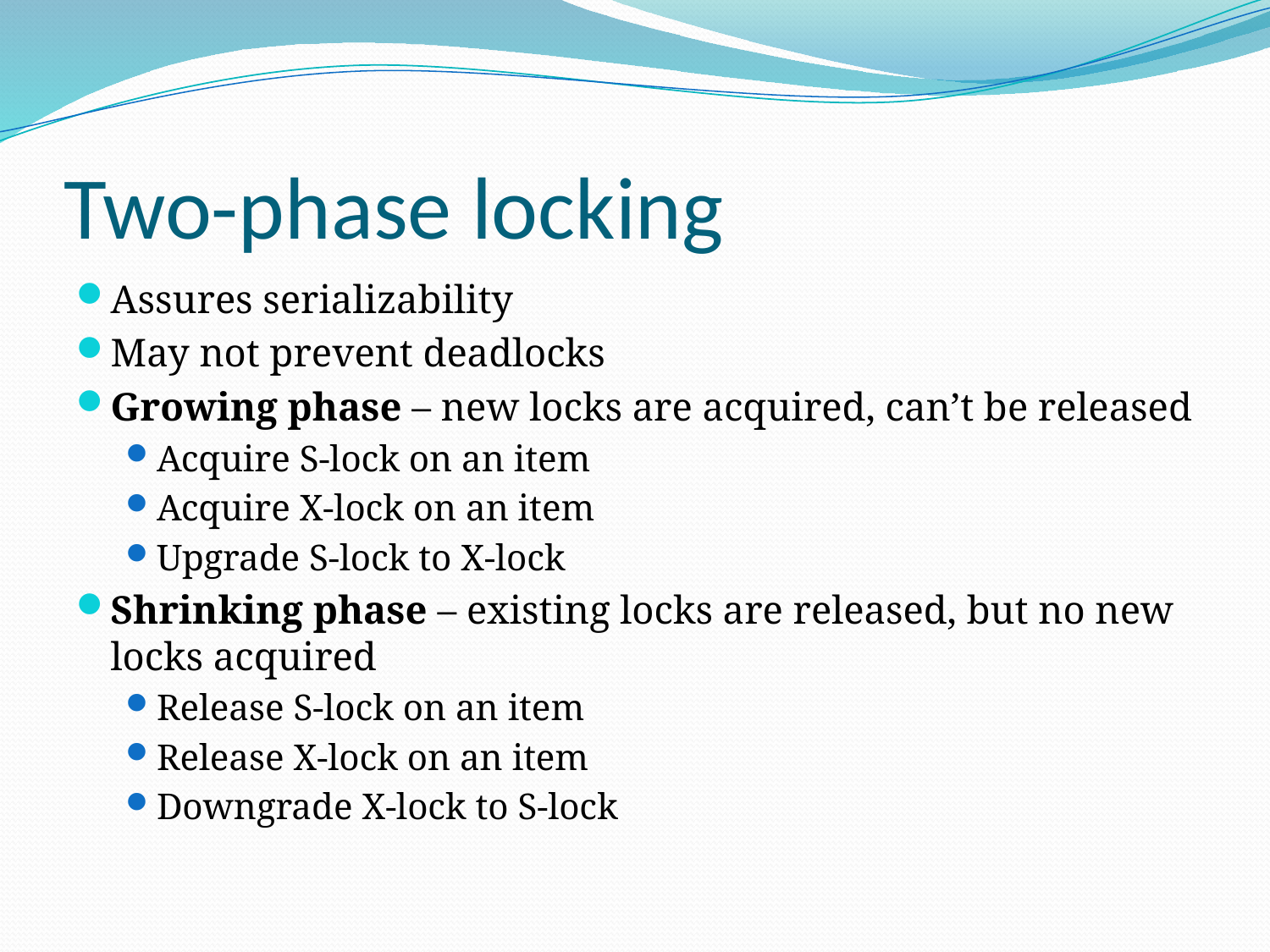

# Two-phase locking
Assures serializability
May not prevent deadlocks
Growing phase – new locks are acquired, can’t be released
Acquire S-lock on an item
Acquire X-lock on an item
Upgrade S-lock to X-lock
Shrinking phase – existing locks are released, but no new locks acquired
Release S-lock on an item
Release X-lock on an item
Downgrade X-lock to S-lock